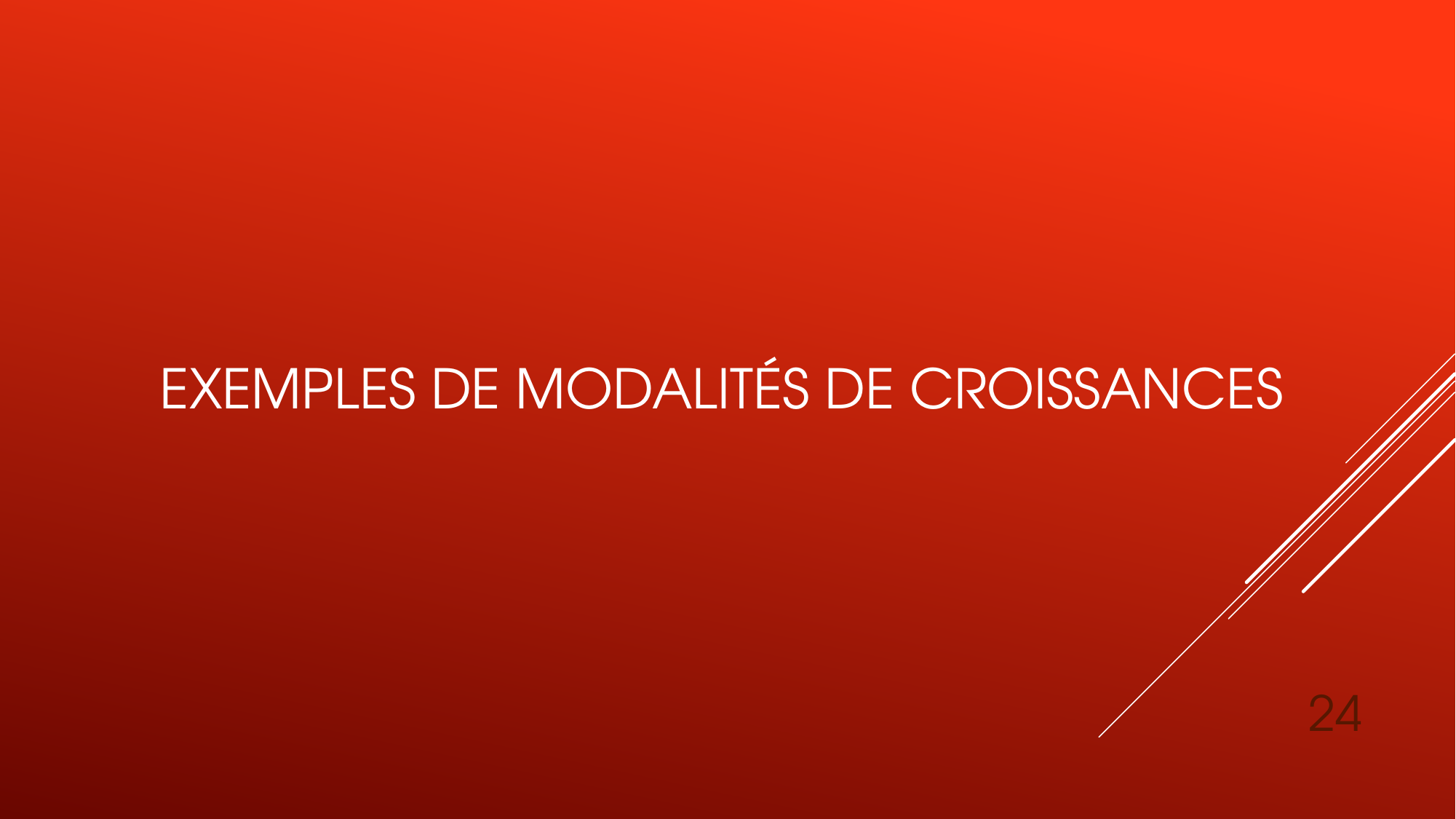

# Exemples de modalités de croissances
24